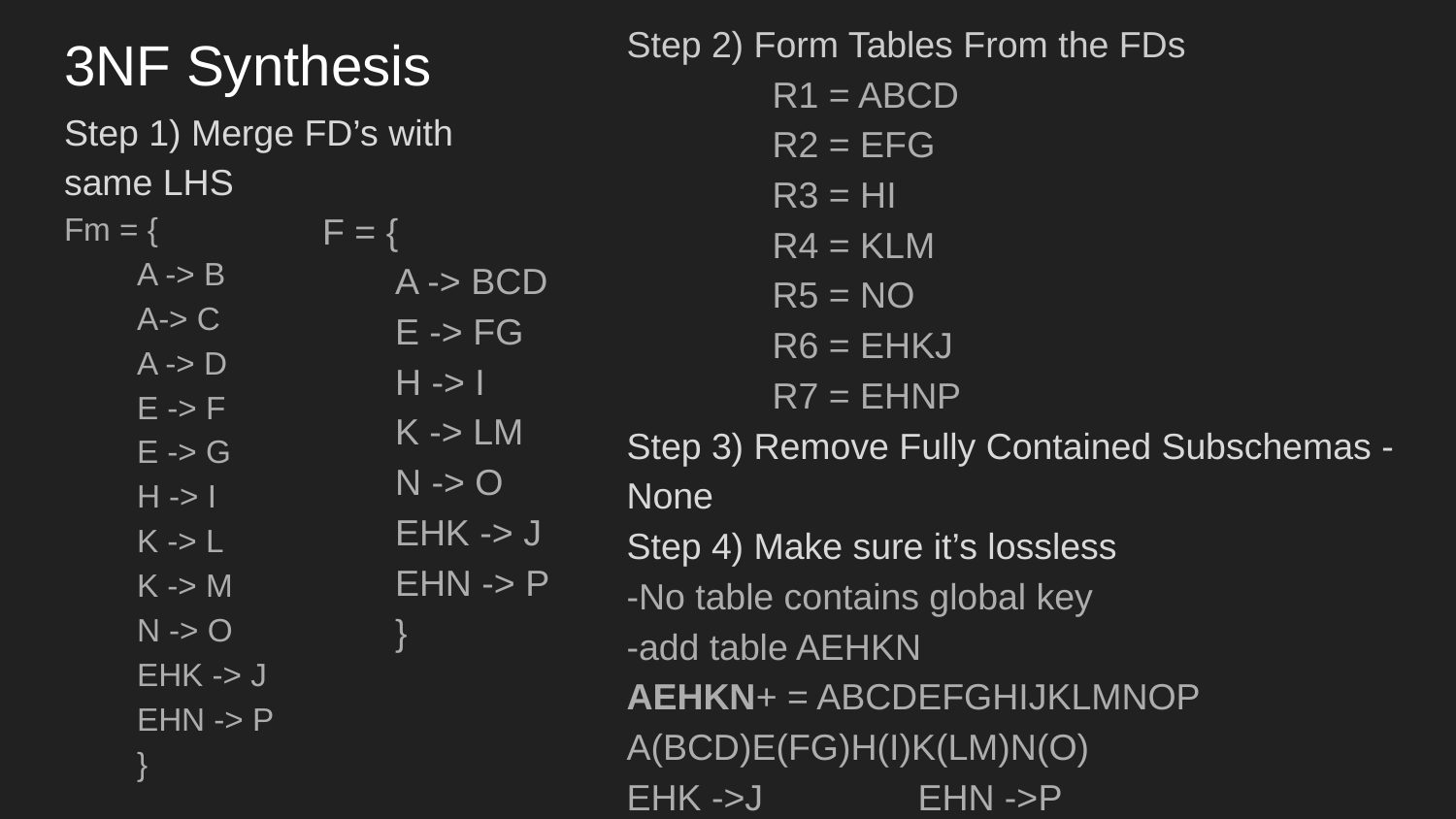

Step 2) Form Tables From the FDs
	R1 = ABCD
	R2 = EFG
	R3 = HI
	R4 = KLM
	R5 = NO
	R6 = EHKJ
	R7 = EHNP
Step 3) Remove Fully Contained Subschemas - None
Step 4) Make sure it’s lossless
-No table contains global key
-add table AEHKN
AEHKN+ = ABCDEFGHIJKLMNOP
A(BCD)E(FG)H(I)K(LM)N(O)
EHK ->J		EHN ->P

# 3NF Synthesis
Step 1) Merge FD’s with same LHS
Fm = {
A -> B
A-> C
A -> D
E -> F
E -> G
H -> I
K -> L
K -> M
N -> O
EHK -> J
EHN -> P
}

F = {
A -> BCD
E -> FG
H -> I
K -> LM
N -> O
EHK -> J
EHN -> P
}